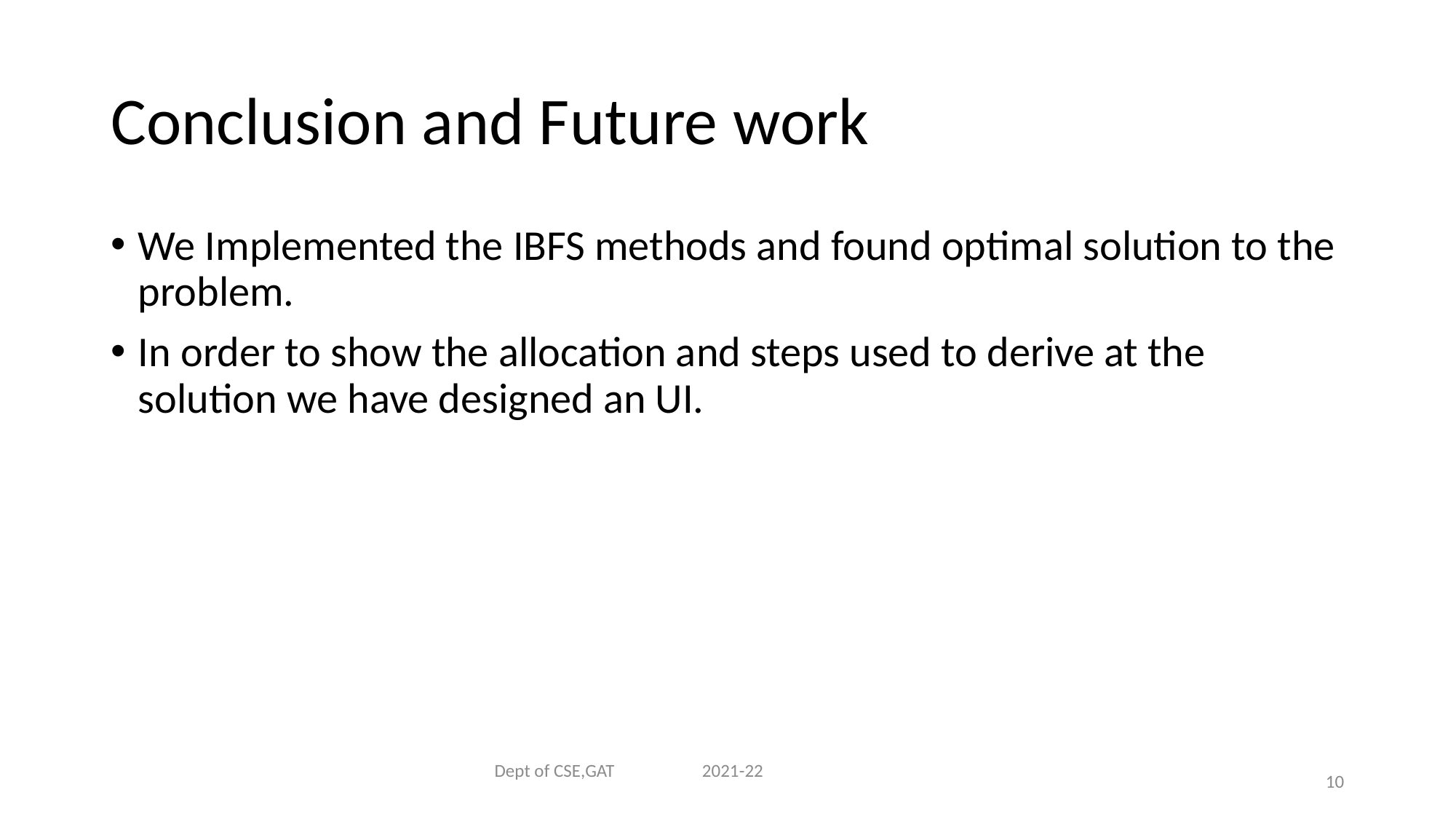

# Conclusion and Future work
We Implemented the IBFS methods and found optimal solution to the problem.
In order to show the allocation and steps used to derive at the solution we have designed an UI.

Dept of CSE,GAT                     2021-22
10